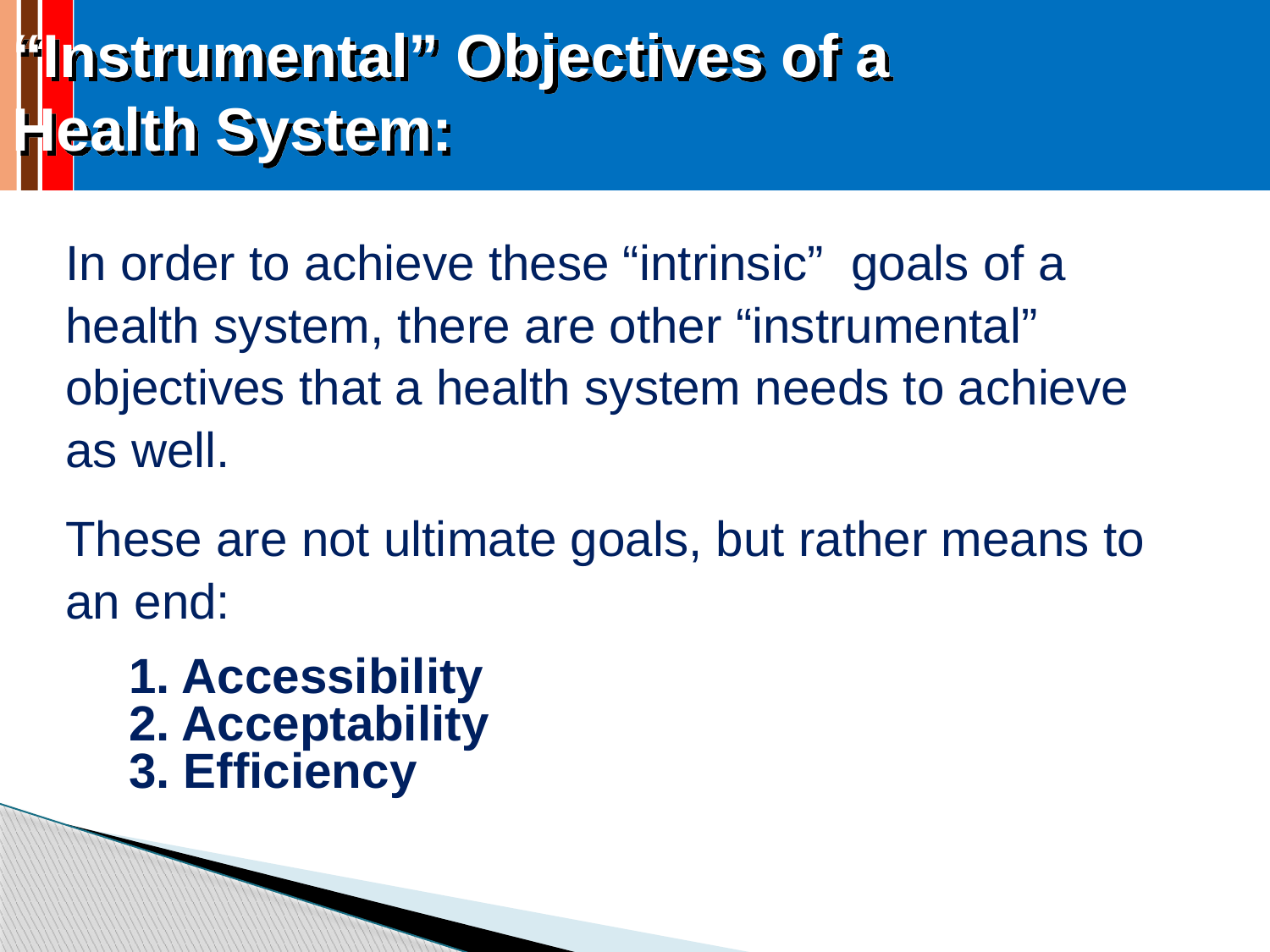

“Instrumental” Objectives of a
Health System:
In order to achieve these “intrinsic”  goals of a health system, there are other “instrumental” objectives that a health system needs to achieve as well.
These are not ultimate goals, but rather means to an end:
1. Accessibility
2. Acceptability
3. Efficiency